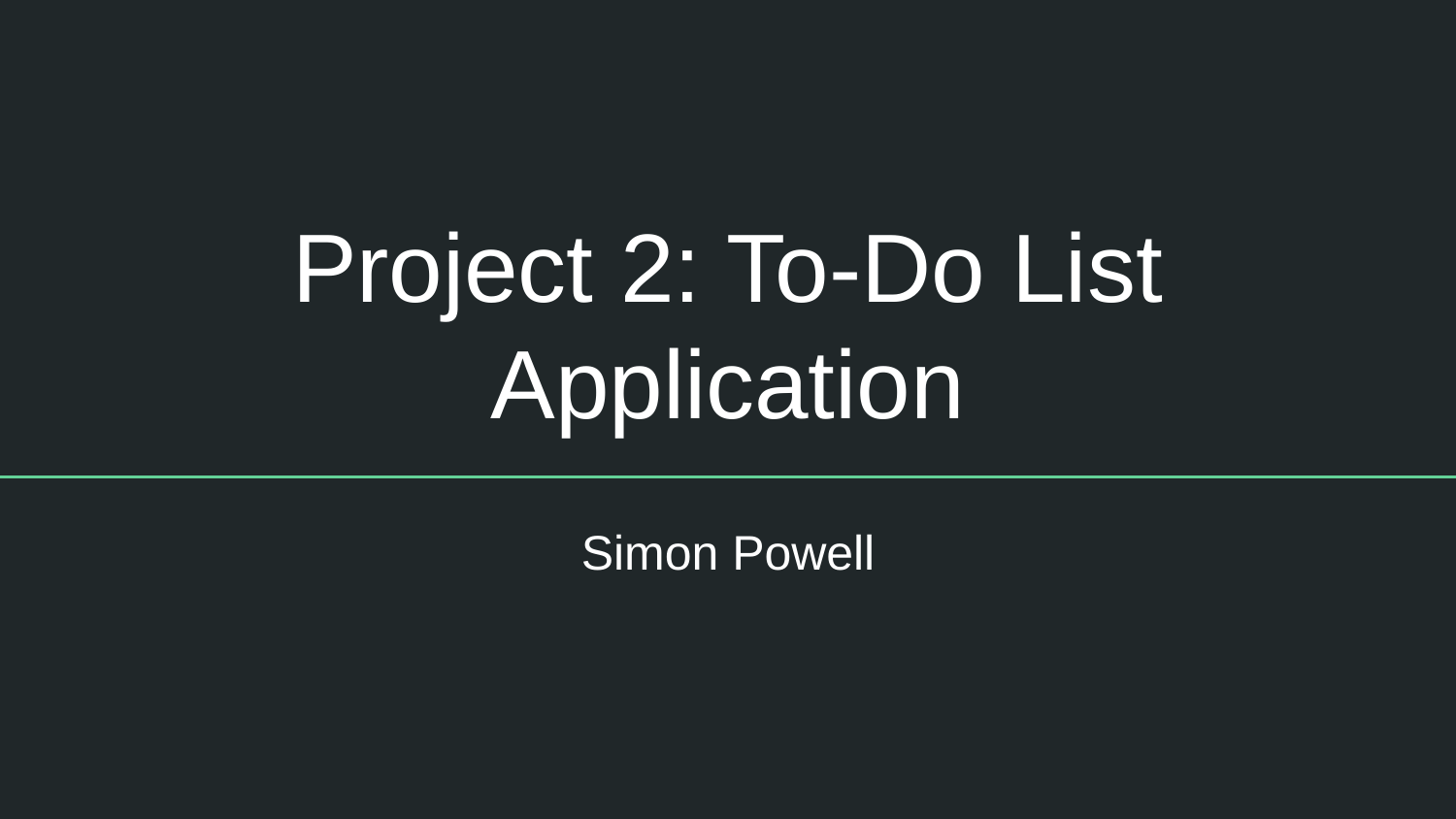

# Project 2: To-Do List Application
Simon Powell